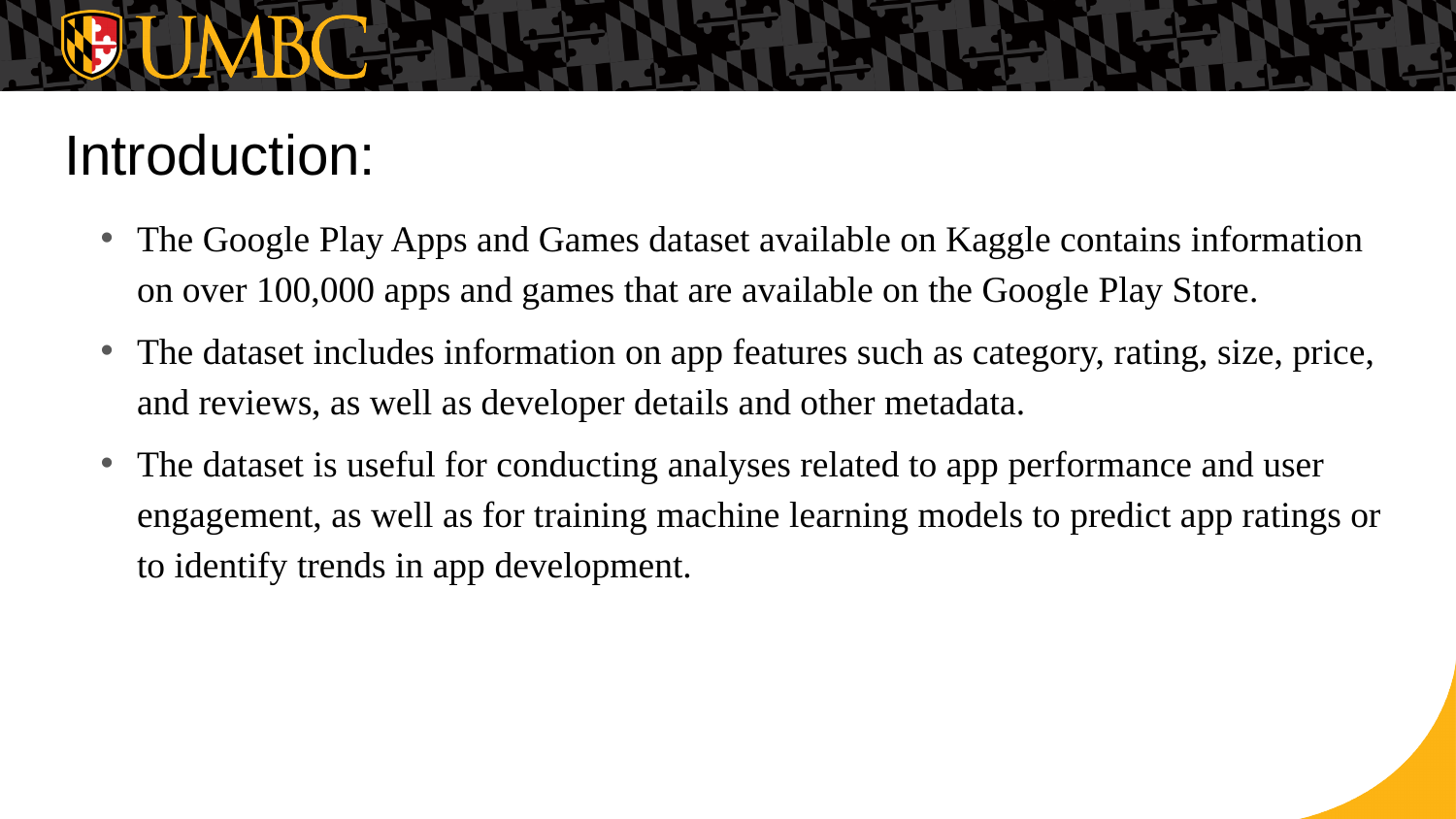

# Introduction:
The Google Play Apps and Games dataset available on Kaggle contains information on over 100,000 apps and games that are available on the Google Play Store.
The dataset includes information on app features such as category, rating, size, price, and reviews, as well as developer details and other metadata.
The dataset is useful for conducting analyses related to app performance and user engagement, as well as for training machine learning models to predict app ratings or to identify trends in app development.